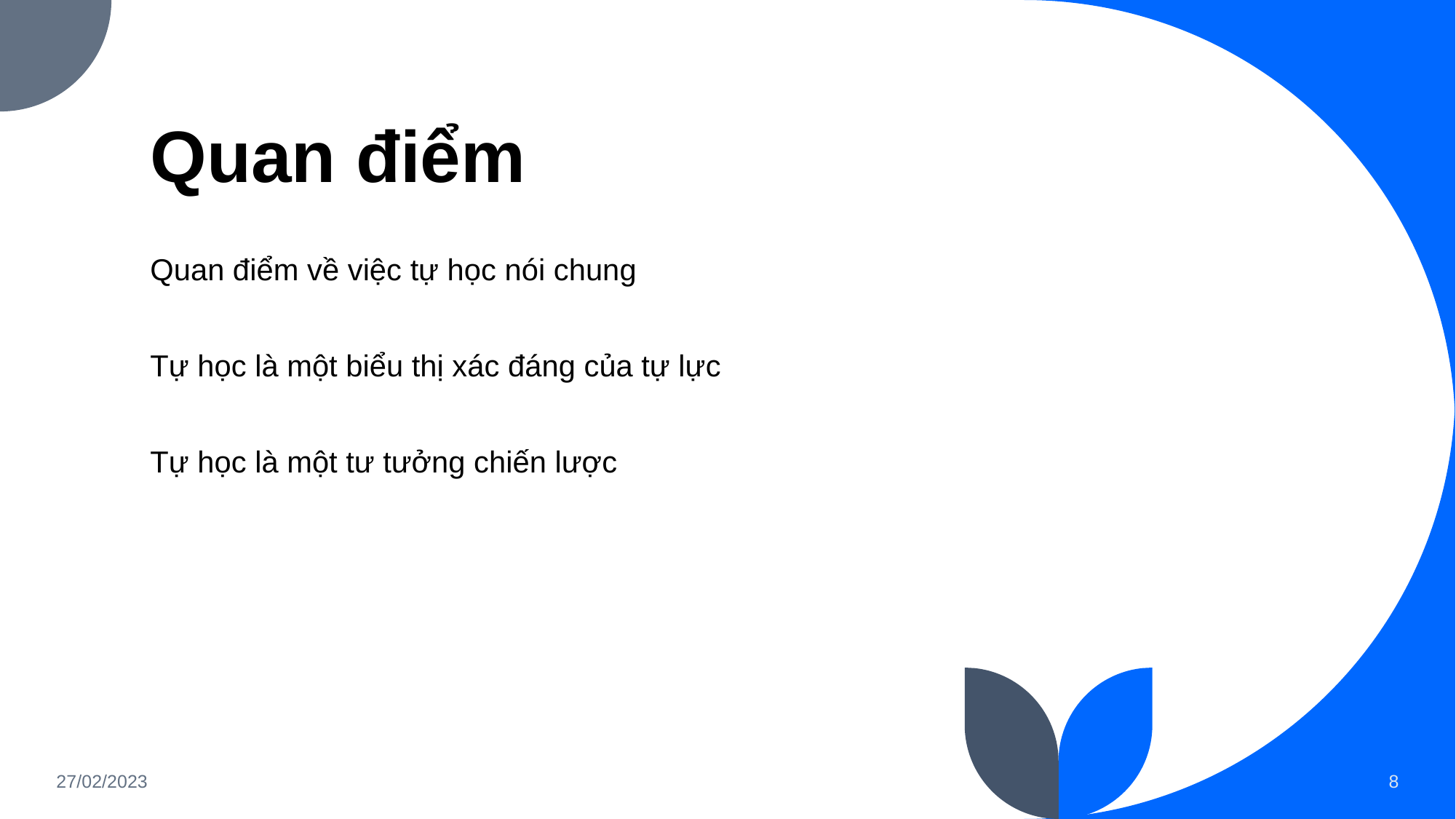

# Quan điểm
Quan điểm về việc tự học nói chung

Tự học là một biểu thị xác đáng của tự lực

Tự học là một tư tưởng chiến lược
27/02/2023
8